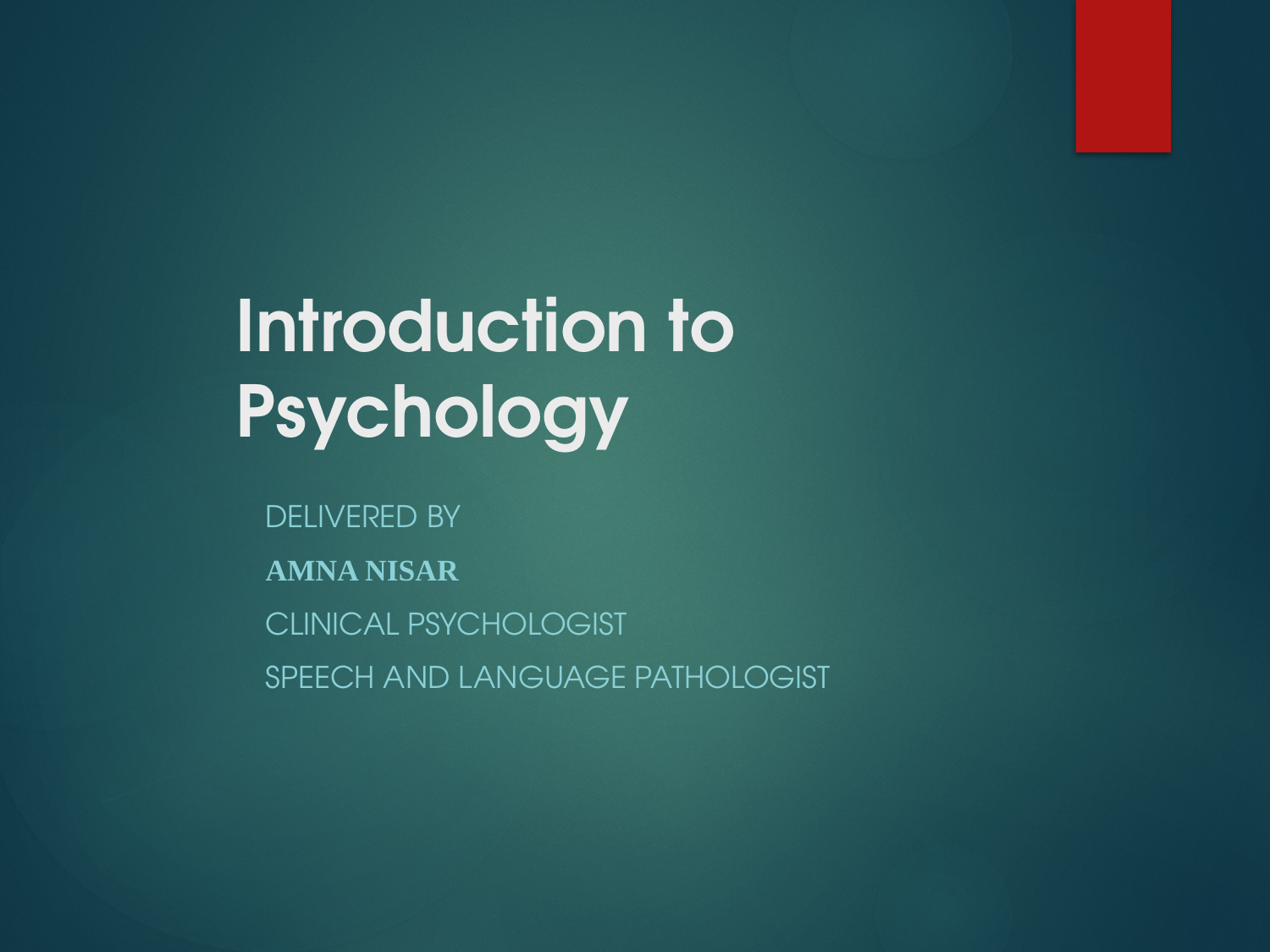

# Introduction to Psychology

Delivered by
Amna Nisar
Clinical Psychologist
Speech and language Pathologist